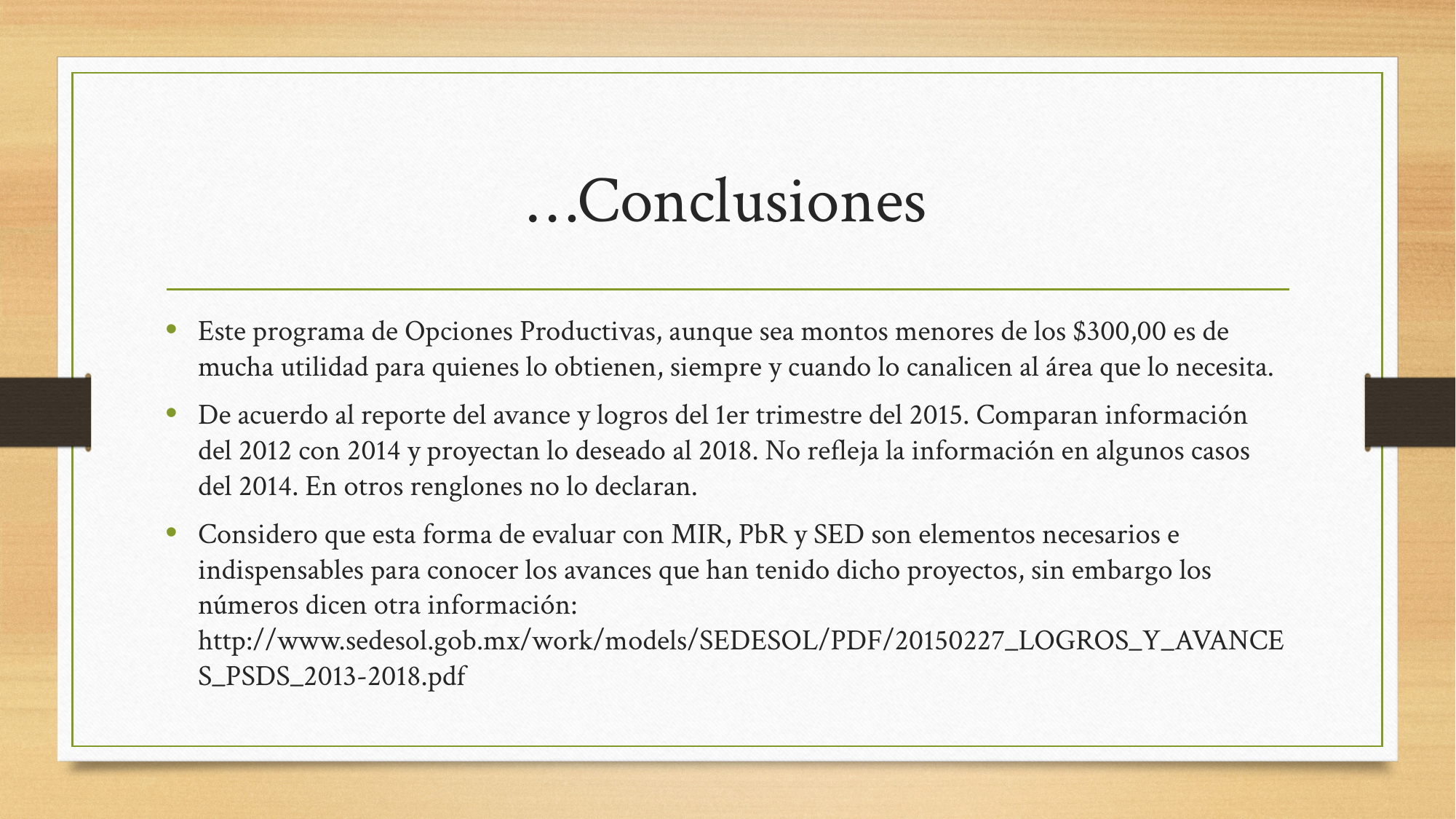

# …Conclusiones
Este programa de Opciones Productivas, aunque sea montos menores de los $300,00 es de mucha utilidad para quienes lo obtienen, siempre y cuando lo canalicen al área que lo necesita.
De acuerdo al reporte del avance y logros del 1er trimestre del 2015. Comparan información del 2012 con 2014 y proyectan lo deseado al 2018. No refleja la información en algunos casos del 2014. En otros renglones no lo declaran.
Considero que esta forma de evaluar con MIR, PbR y SED son elementos necesarios e indispensables para conocer los avances que han tenido dicho proyectos, sin embargo los números dicen otra información: http://www.sedesol.gob.mx/work/models/SEDESOL/PDF/20150227_LOGROS_Y_AVANCES_PSDS_2013-2018.pdf